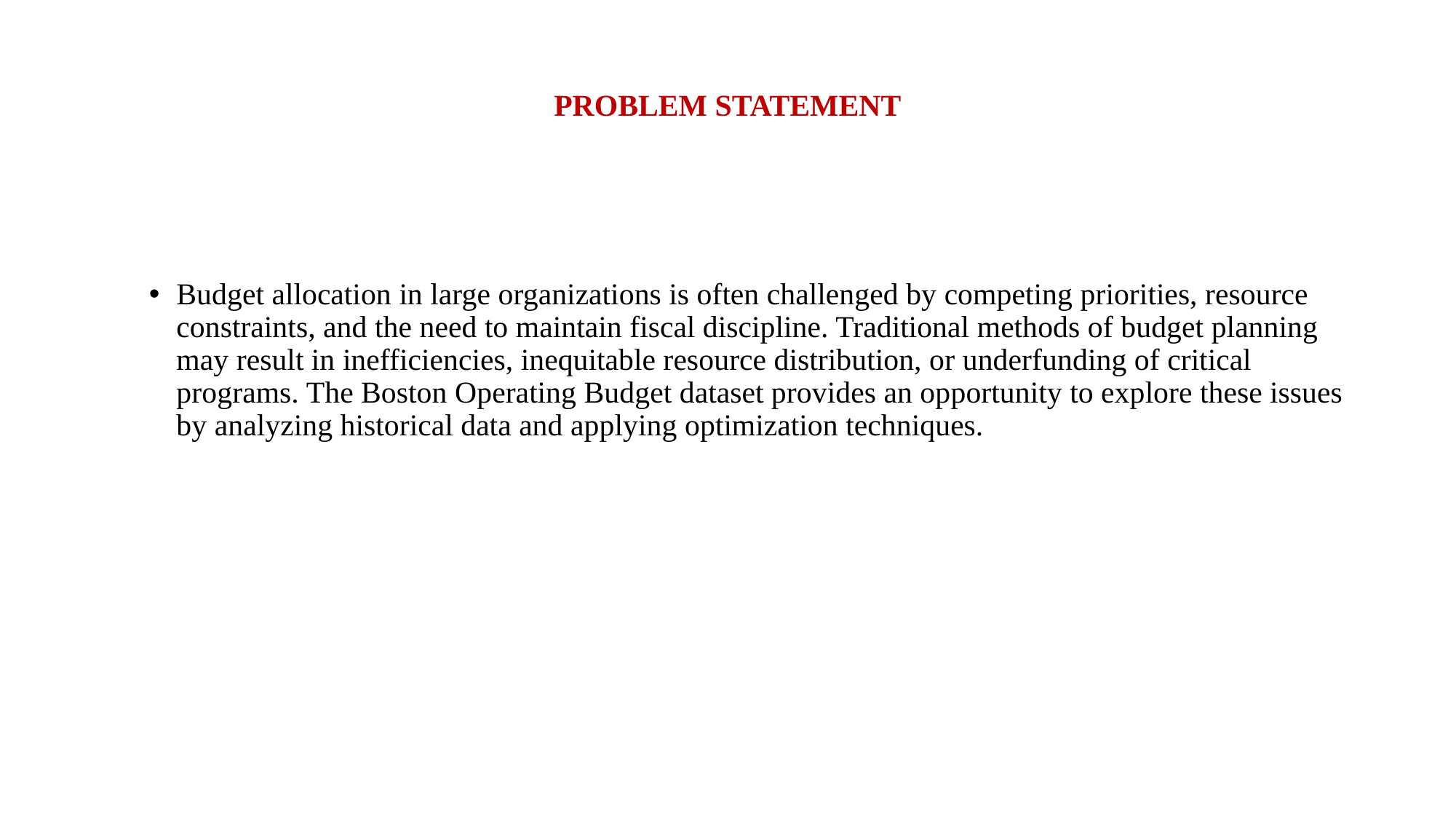

# PROBLEM STATEMENT
Budget allocation in large organizations is often challenged by competing priorities, resource constraints, and the need to maintain fiscal discipline. Traditional methods of budget planning may result in inefficiencies, inequitable resource distribution, or underfunding of critical programs. The Boston Operating Budget dataset provides an opportunity to explore these issues by analyzing historical data and applying optimization techniques.